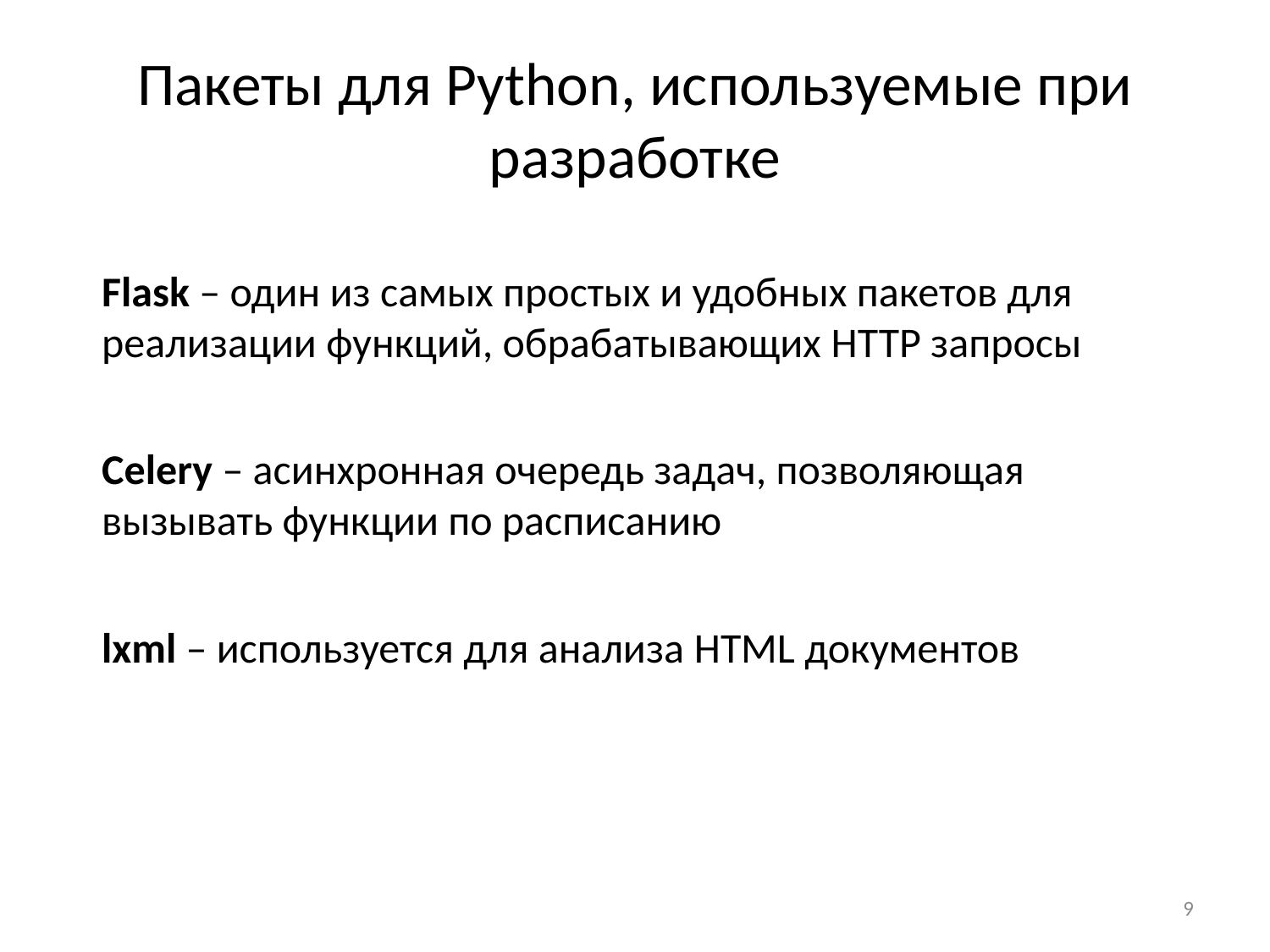

# Пакеты для Python, используемые при разработке
Flask – один из самых простых и удобных пакетов для реализации функций, обрабатывающих HTTP запросы
Celery – асинхронная очередь задач, позволяющая вызывать функции по расписанию
lxml – используется для анализа HTML документов
9